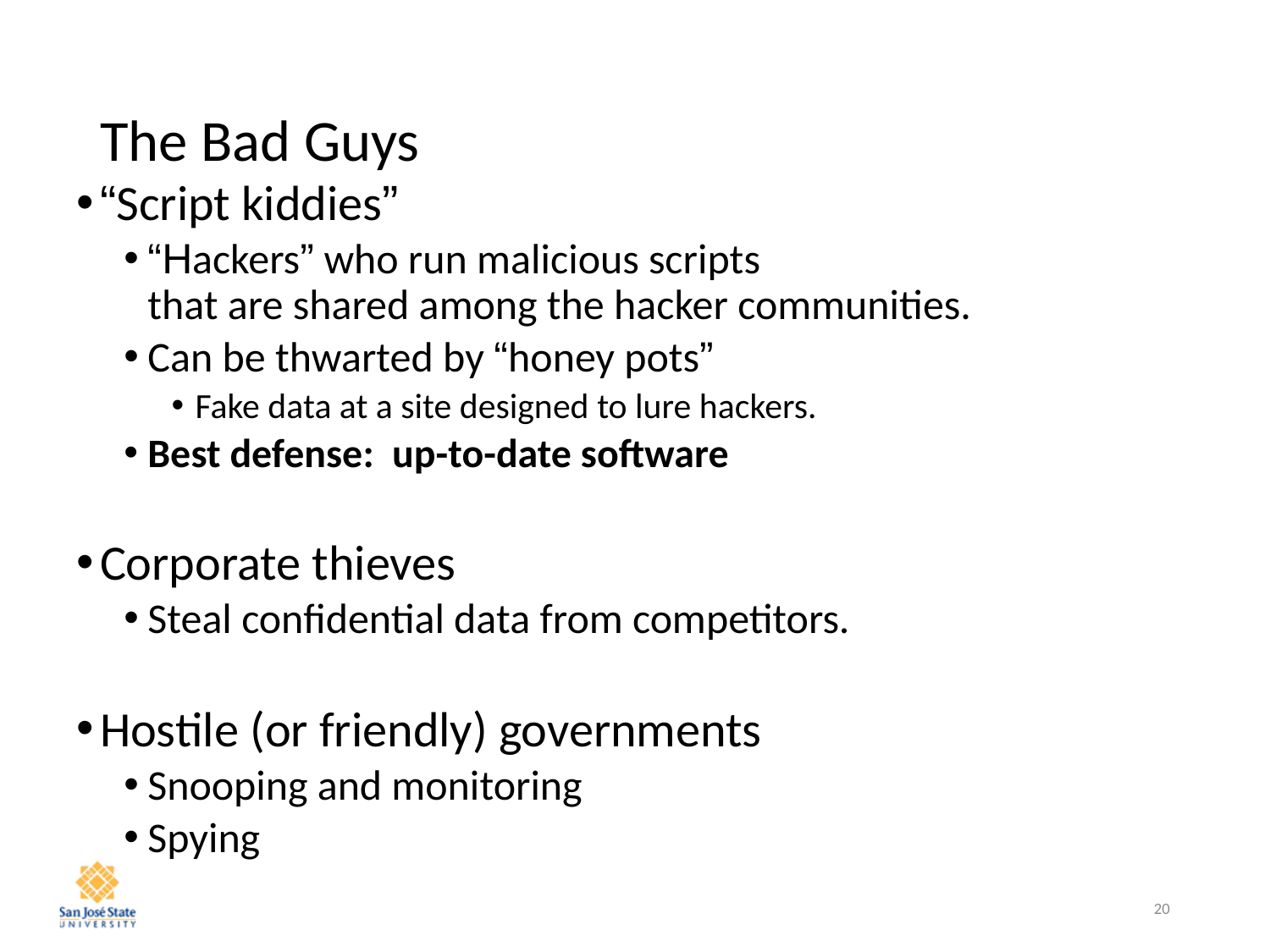

# The Bad Guys
“Script kiddies”
“Hackers” who run malicious scripts
that are shared among the hacker communities.
Can be thwarted by “honey pots”
Fake data at a site designed to lure hackers.
Best defense:  up-to-date software

Corporate thieves
Steal confidential data from competitors.

Hostile (or friendly) governments
Snooping and monitoring
Spying
20